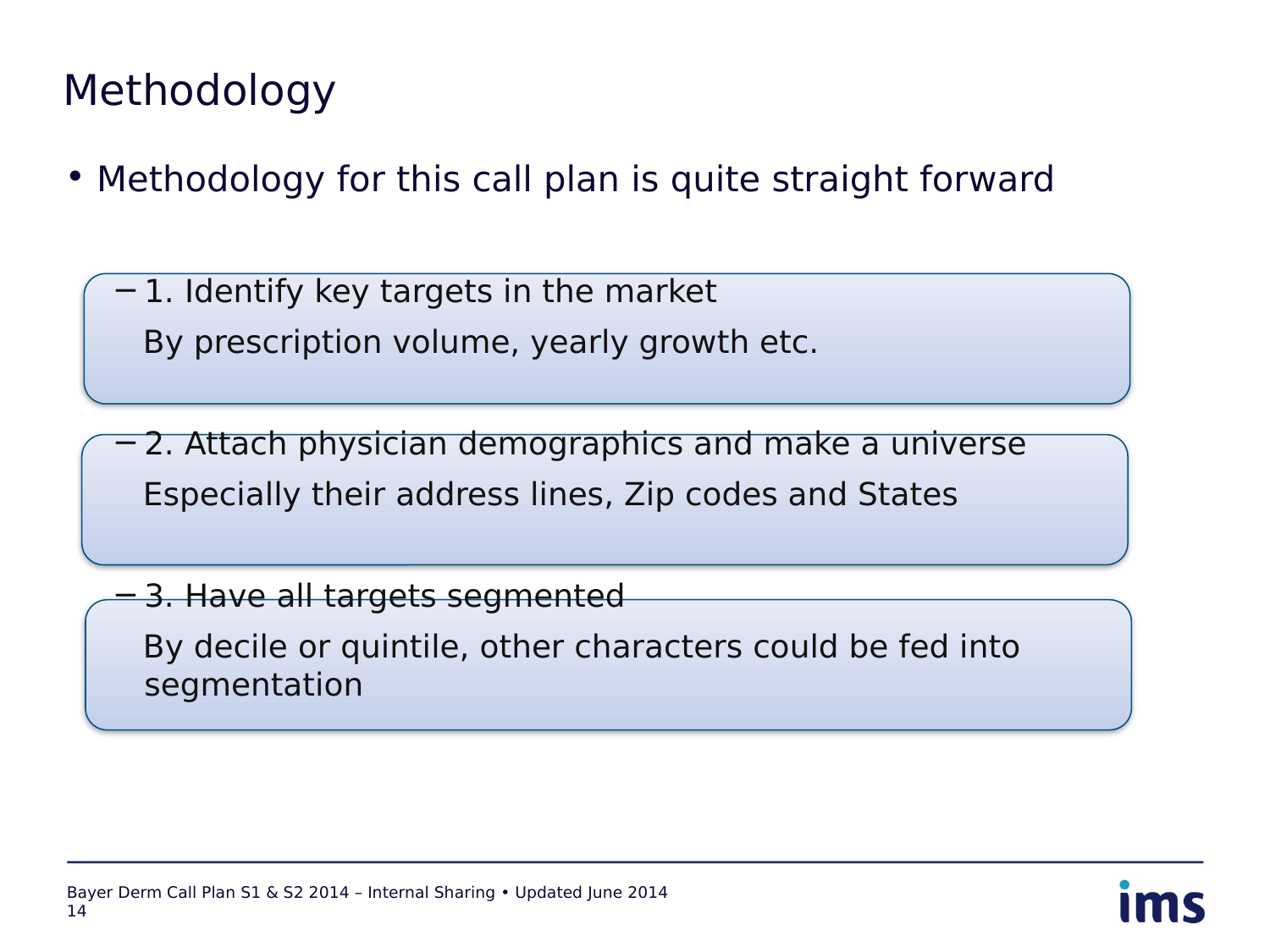

# Methodology
Methodology for this call plan is quite straight forward

1. Identify key targets in the market
   By prescription volume, yearly growth etc.

2. Attach physician demographics and make a universe
   Especially their address lines, Zip codes and States

3. Have all targets segmented
   By decile or quintile, other characters could be fed into segmentation

Bayer Derm Call Plan S1 & S2 2014 – Internal Sharing • Updated June 2014
14